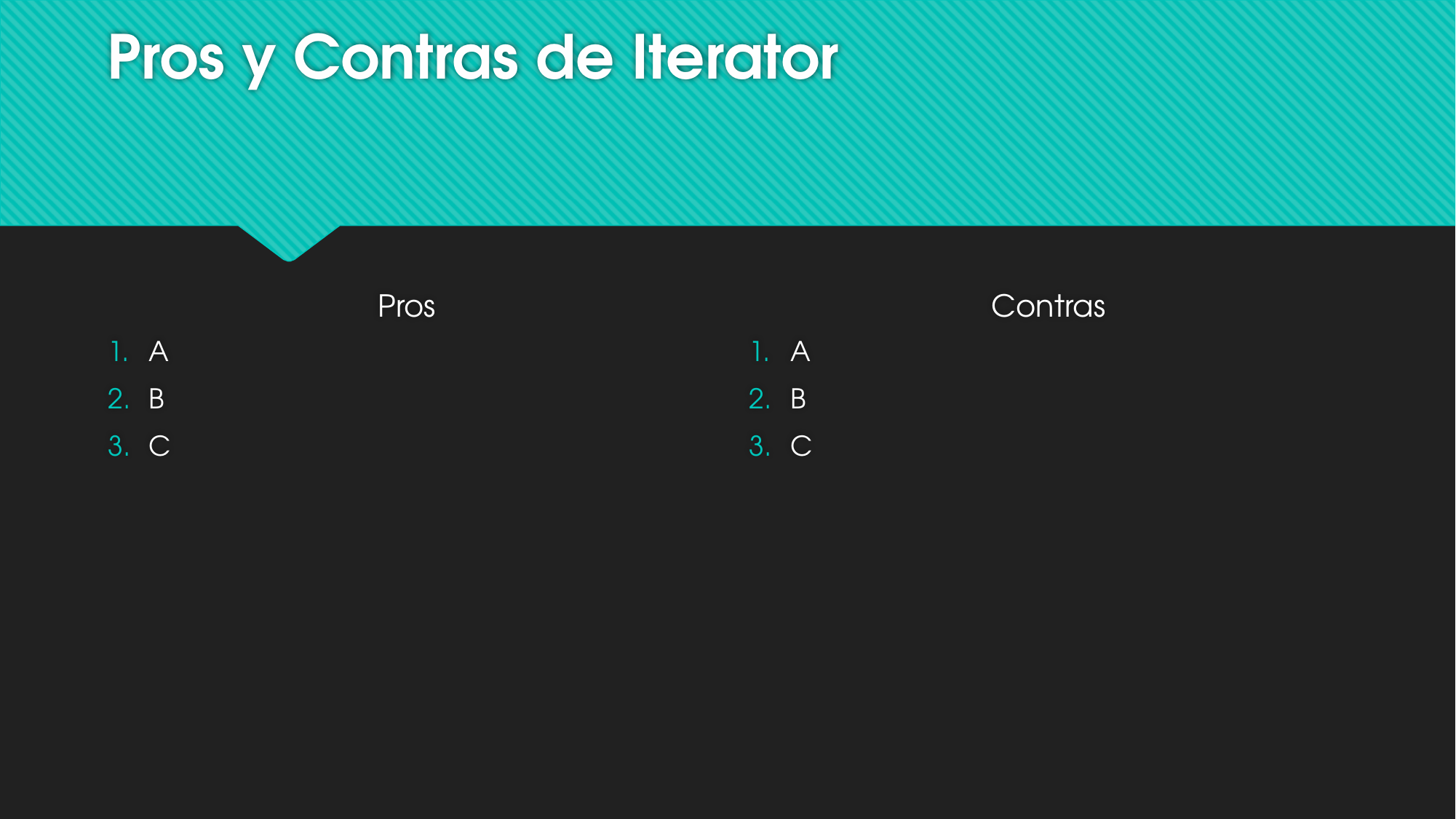

# Pros y Contras de Iterator

Pros
Contras
A
B
C

A
B
C